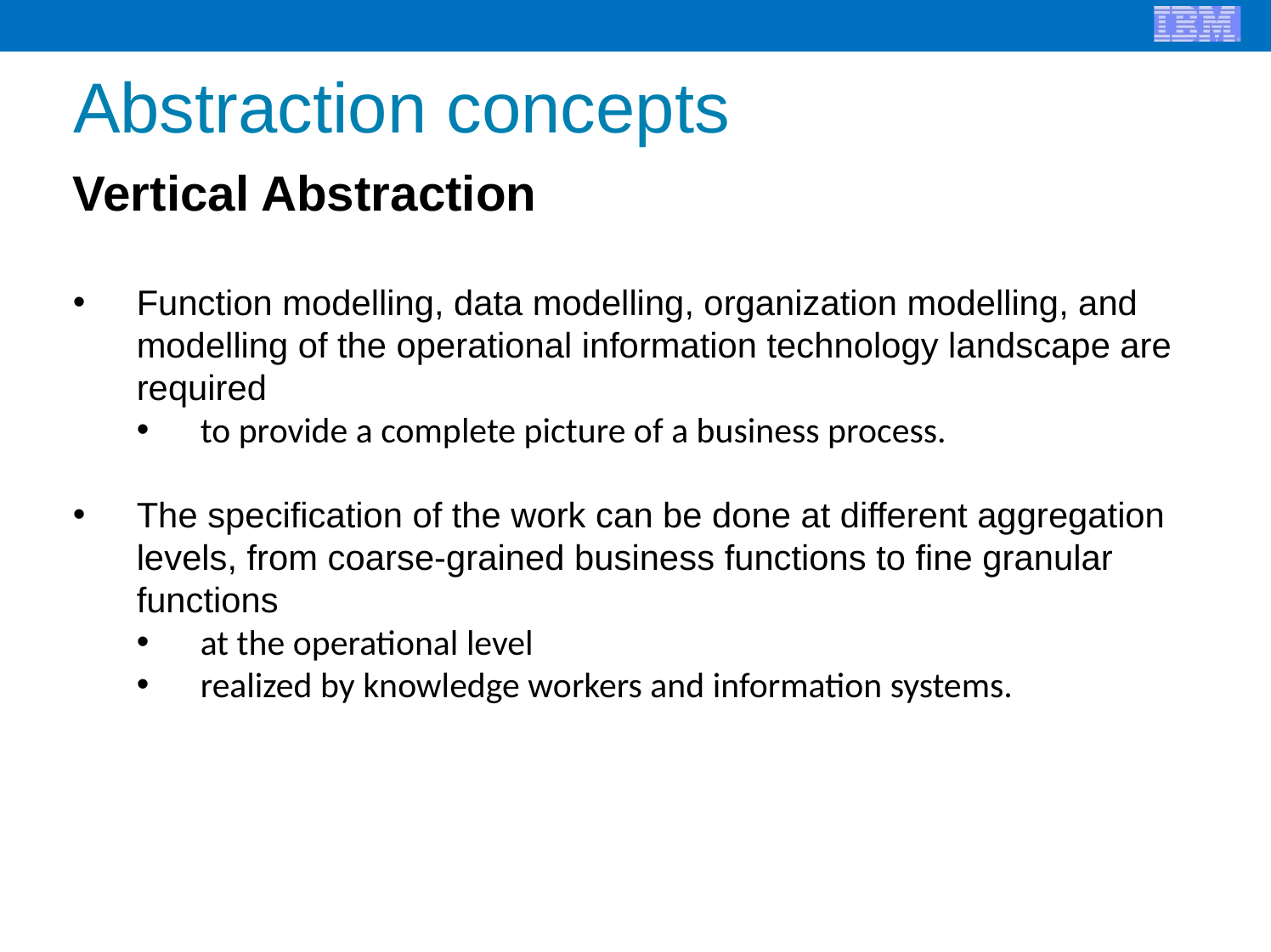

# Abstraction concepts
Vertical Abstraction

Function modelling, data modelling, organization modelling, and modelling of the operational information technology landscape are required
to provide a complete picture of a business process.

The specification of the work can be done at different aggregation levels, from coarse-grained business functions to fine granular functions
at the operational level
realized by knowledge workers and information systems.